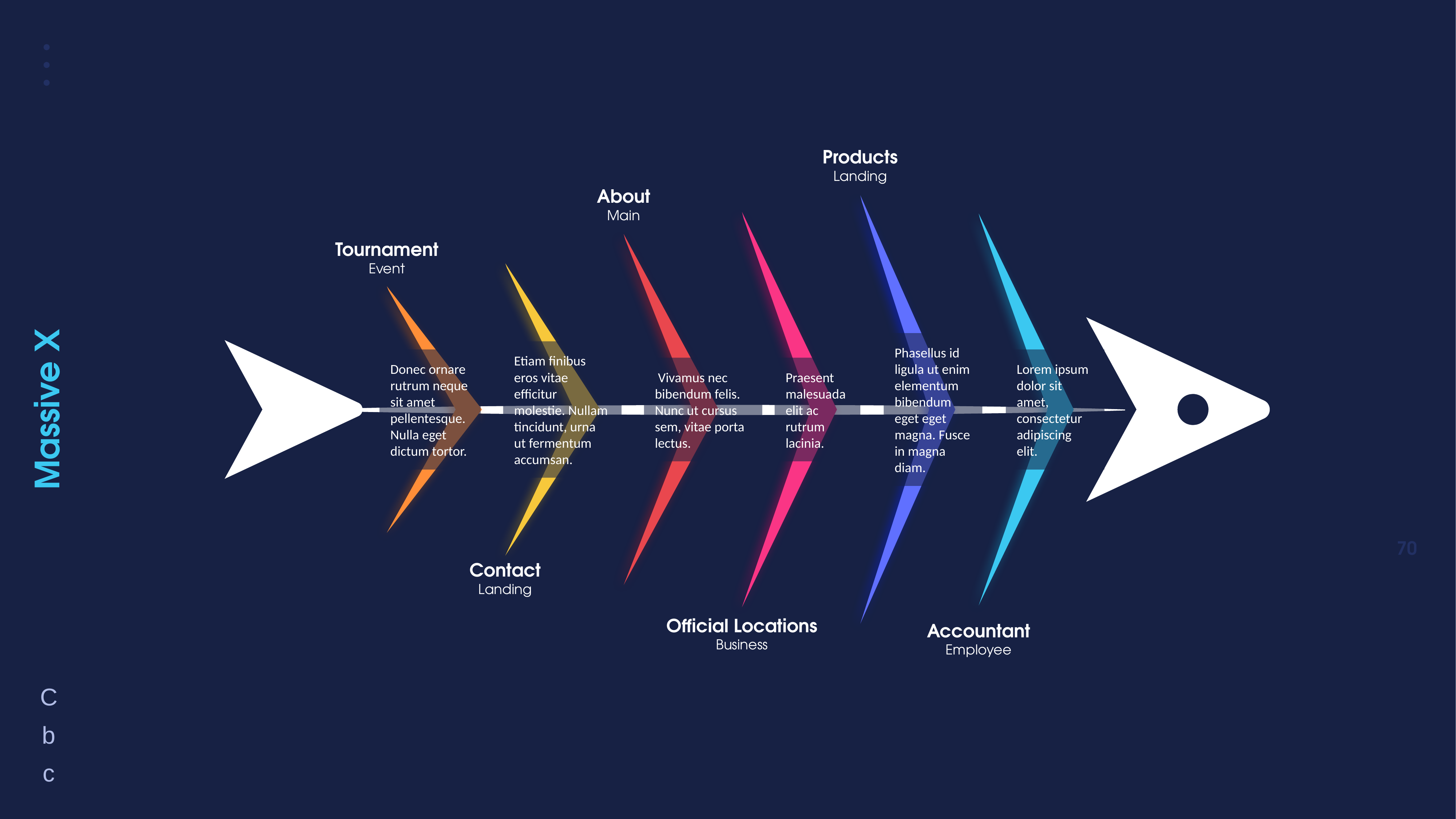

Products
Landing
About
Main

Tournament
Event

Phasellus id ligula ut enim elementum bibendum eget eget magna. Fusce in magna diam.

Etiam finibus eros vitae efficitur molestie. Nullam tincidunt, urna ut fermentum accumsan.
Lorem ipsum dolor sit amet, consectetur adipiscing elit.
Donec ornare rutrum neque sit amet pellentesque. Nulla eget dictum tortor.
 Vivamus nec bibendum felis. Nunc ut cursus sem, vitae porta lectus.
Praesent malesuada elit ac rutrum lacinia.

Contact
Landing
Official Locations
Business
Accountant
Employee